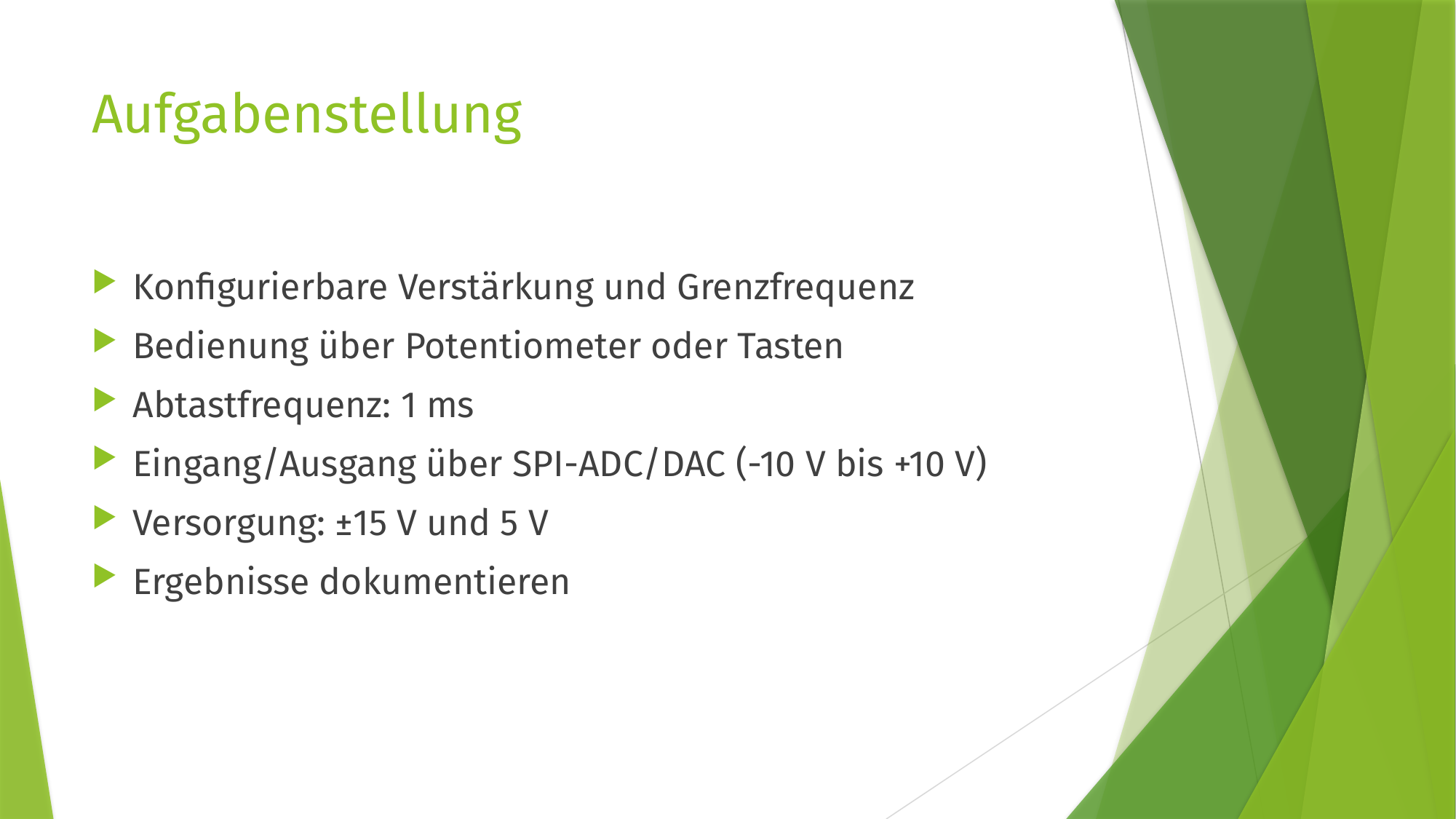

# Aufgabenstellung
Konfigurierbare Verstärkung und Grenzfrequenz
Bedienung über Potentiometer oder Tasten
Abtastfrequenz: 1 ms
Eingang/Ausgang über SPI-ADC/DAC (-10 V bis +10 V)
Versorgung: ±15 V und 5 V
Ergebnisse dokumentieren